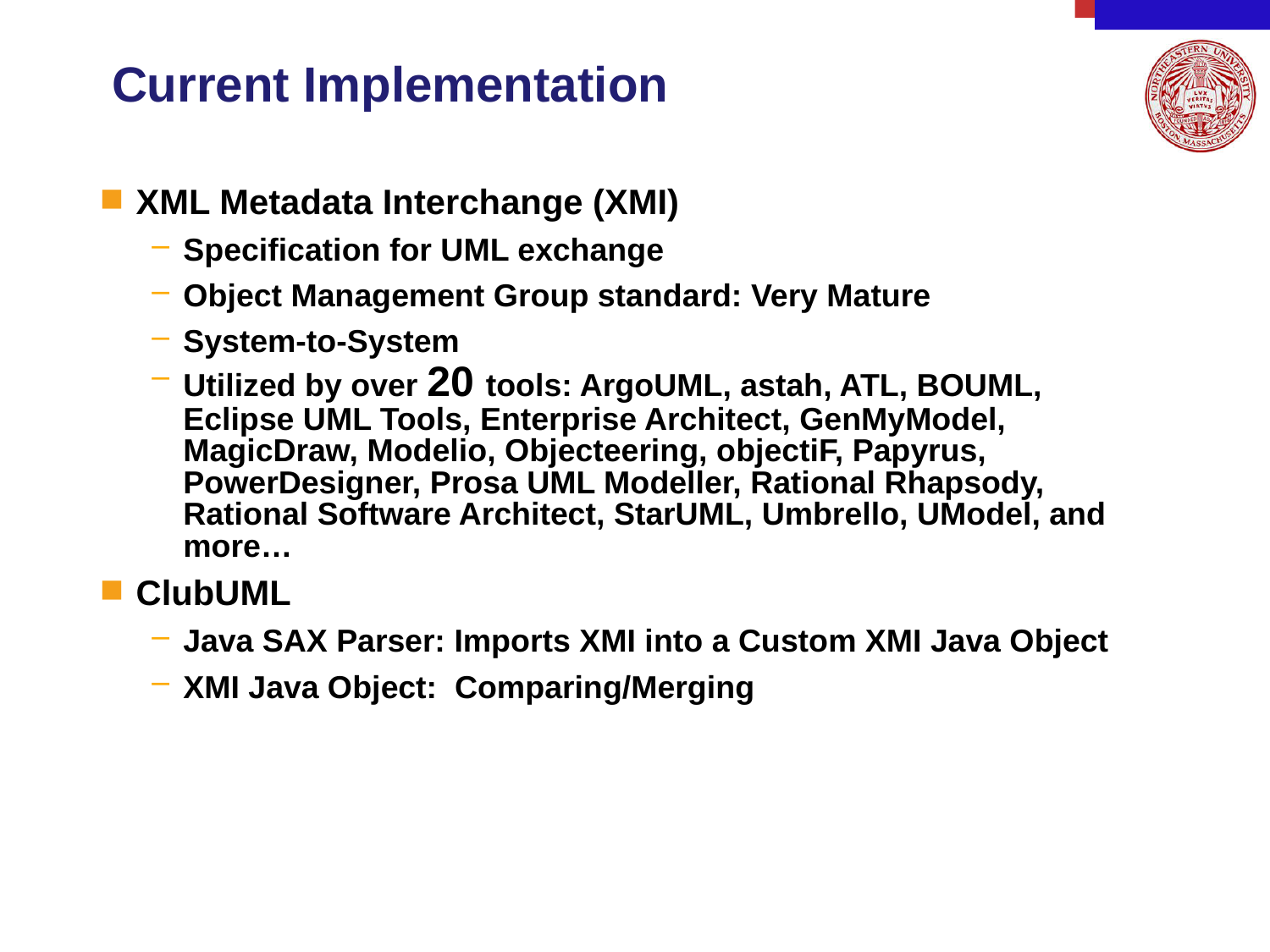

# Current Implementation
XML Metadata Interchange (XMI)
Specification for UML exchange
Object Management Group standard: Very Mature
System-to-System
Utilized by over 20 tools: ArgoUML, astah, ATL, BOUML, Eclipse UML Tools, Enterprise Architect, GenMyModel, MagicDraw, Modelio, Objecteering, objectiF, Papyrus, PowerDesigner, Prosa UML Modeller, Rational Rhapsody, Rational Software Architect, StarUML, Umbrello, UModel, and more…
ClubUML
Java SAX Parser: Imports XMI into a Custom XMI Java Object
XMI Java Object:  Comparing/Merging